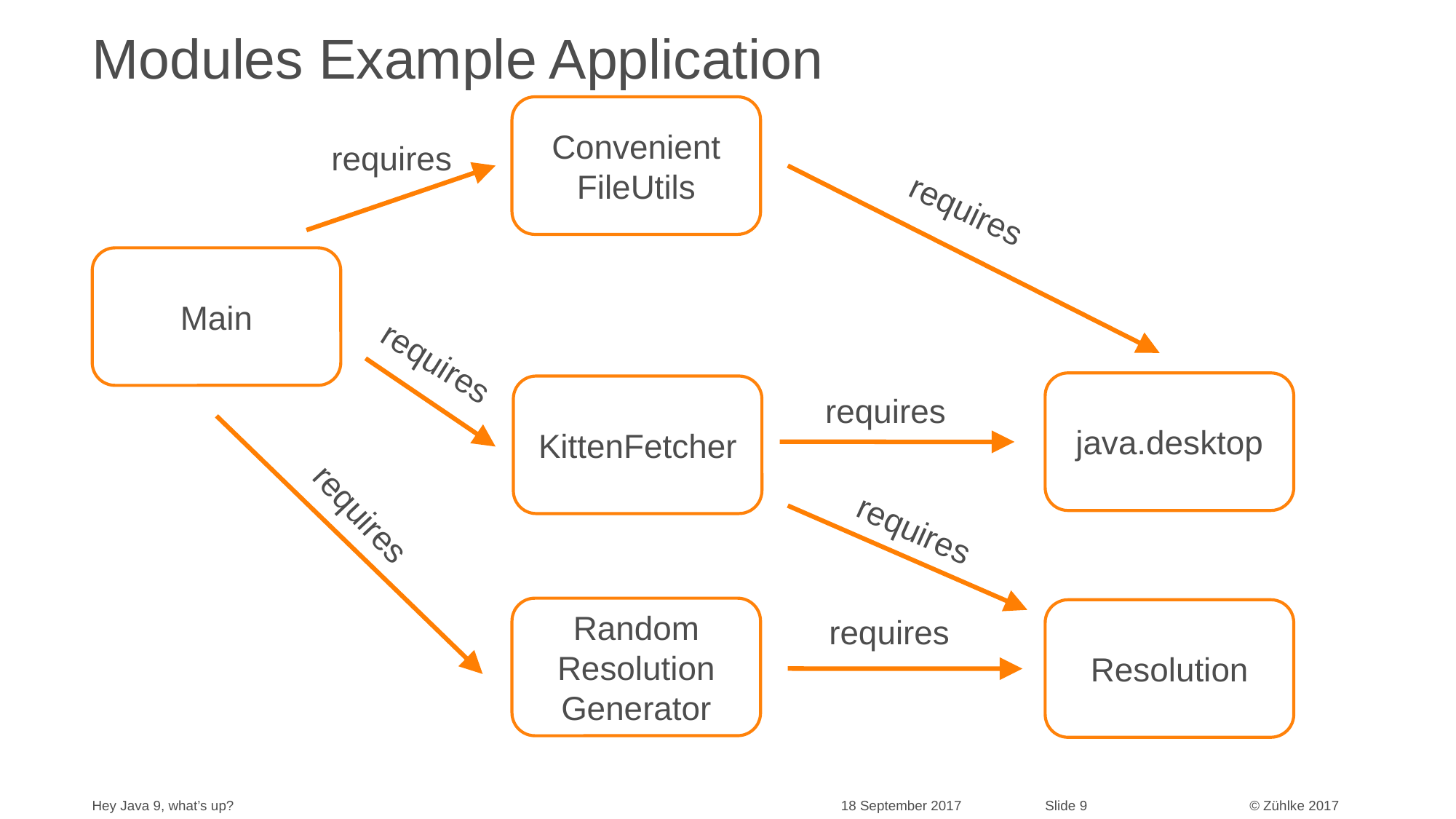

# Modules Example Application
Convenient
FileUtils
requires
requires
Main
requires
java.desktop
KittenFetcher
requires
requires
requires
Random
Resolution
Generator
Resolution
requires
Hey Java 9, what’s up?
18 September 2017
Slide 9